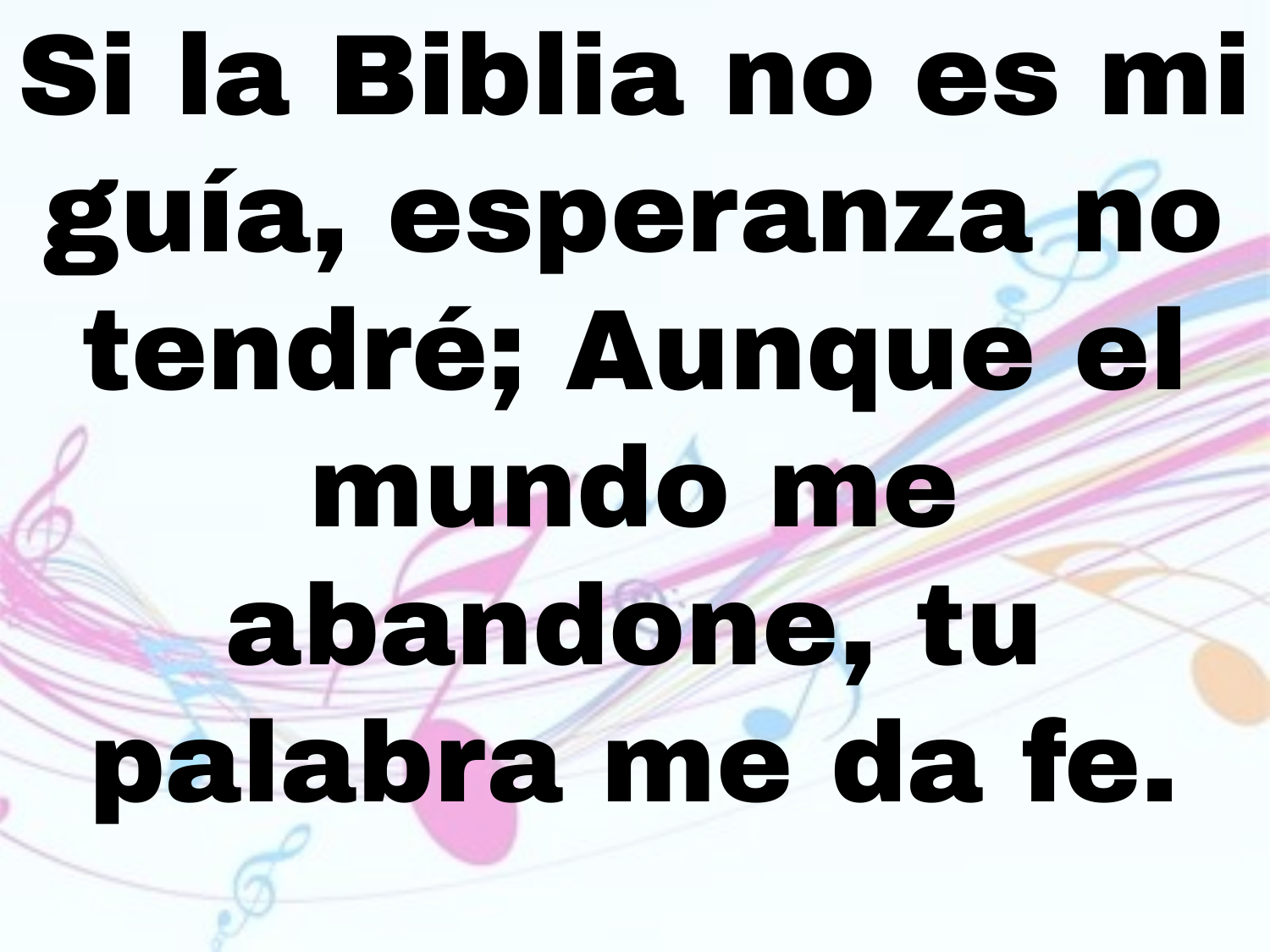

Si la Biblia no es mi guía, esperanza no
tendré; Aunque el mundo me abandone, tu
palabra me da fe.